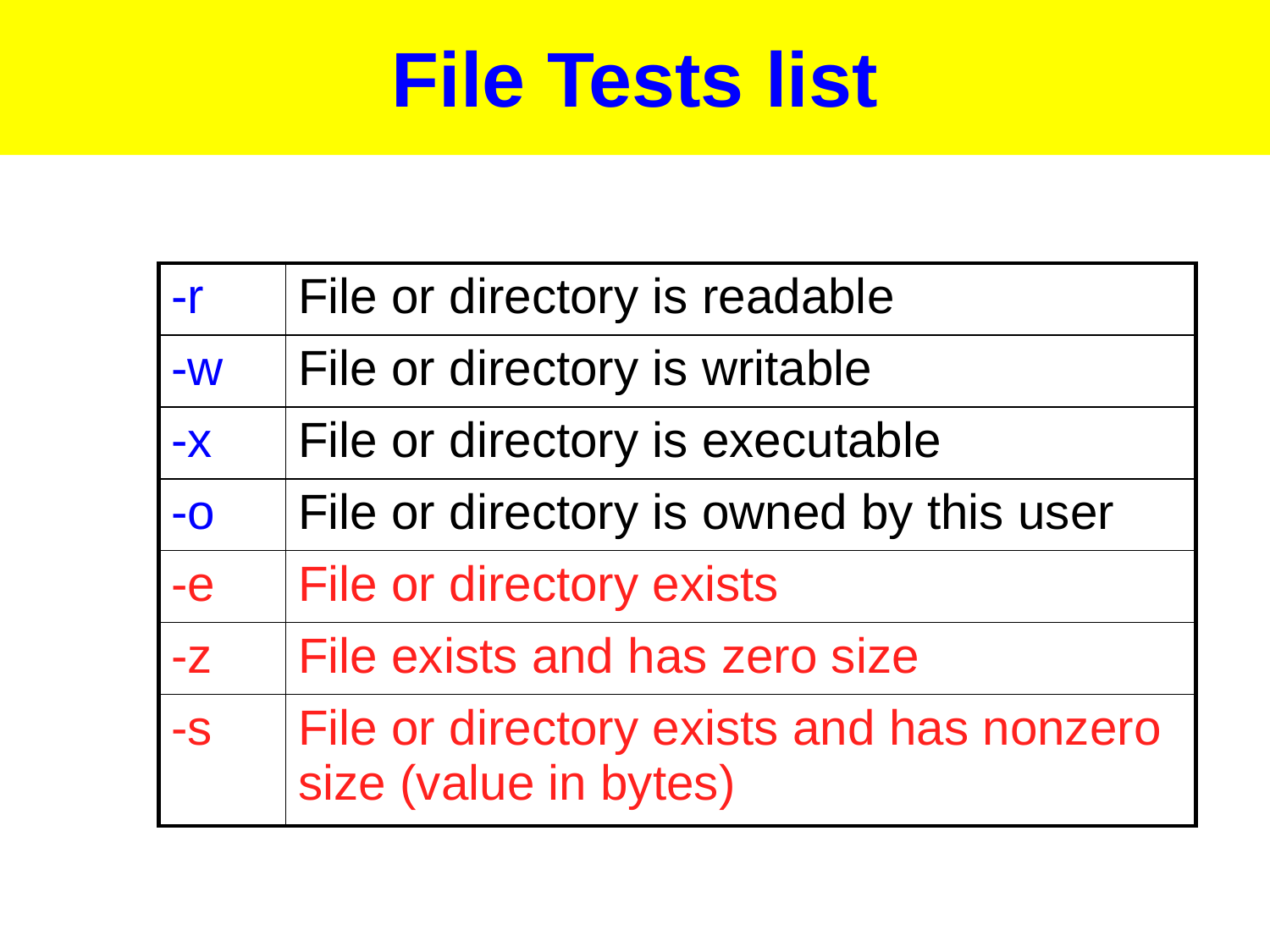

# File Tests list
| -r | File or directory is readable |
| --- | --- |
| -w | File or directory is writable |
| -x | File or directory is executable |
| -o | File or directory is owned by this user |
| -e | File or directory exists |
| -z | File exists and has zero size |
| -s | File or directory exists and has nonzero size (value in bytes) |